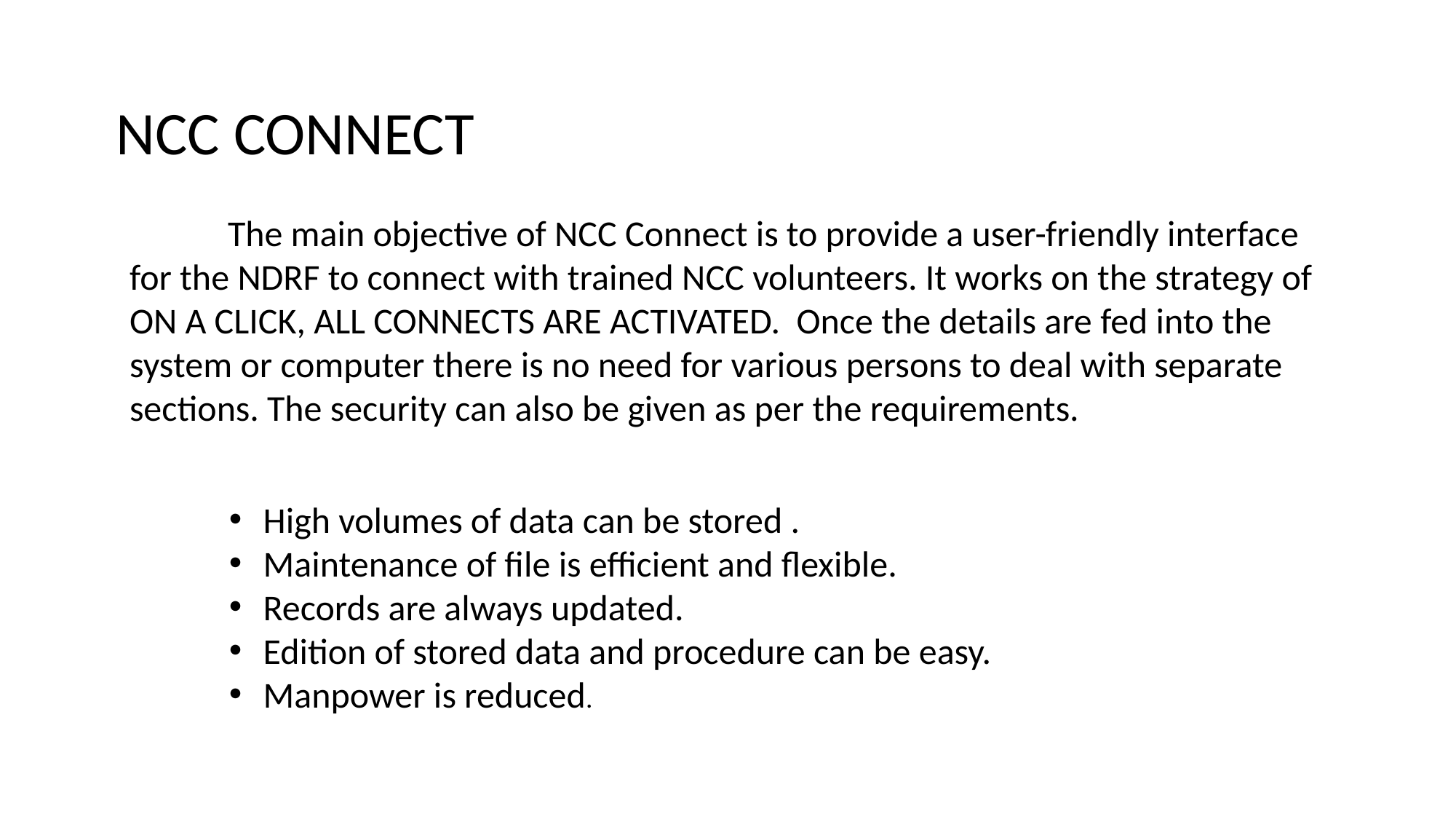

NCC CONNECT
            The main objective of NCC Connect is to provide a user-friendly interface for the NDRF to connect with trained NCC volunteers. It works on the strategy of ON A CLICK, ALL CONNECTS ARE ACTIVATED.  Once the details are fed into the system or computer there is no need for various persons to deal with separate sections. The security can also be given as per the requirements.
High volumes of data can be stored .
Maintenance of file is efficient and flexible.
Records are always updated.
Edition of stored data and procedure can be easy.
Manpower is reduced.